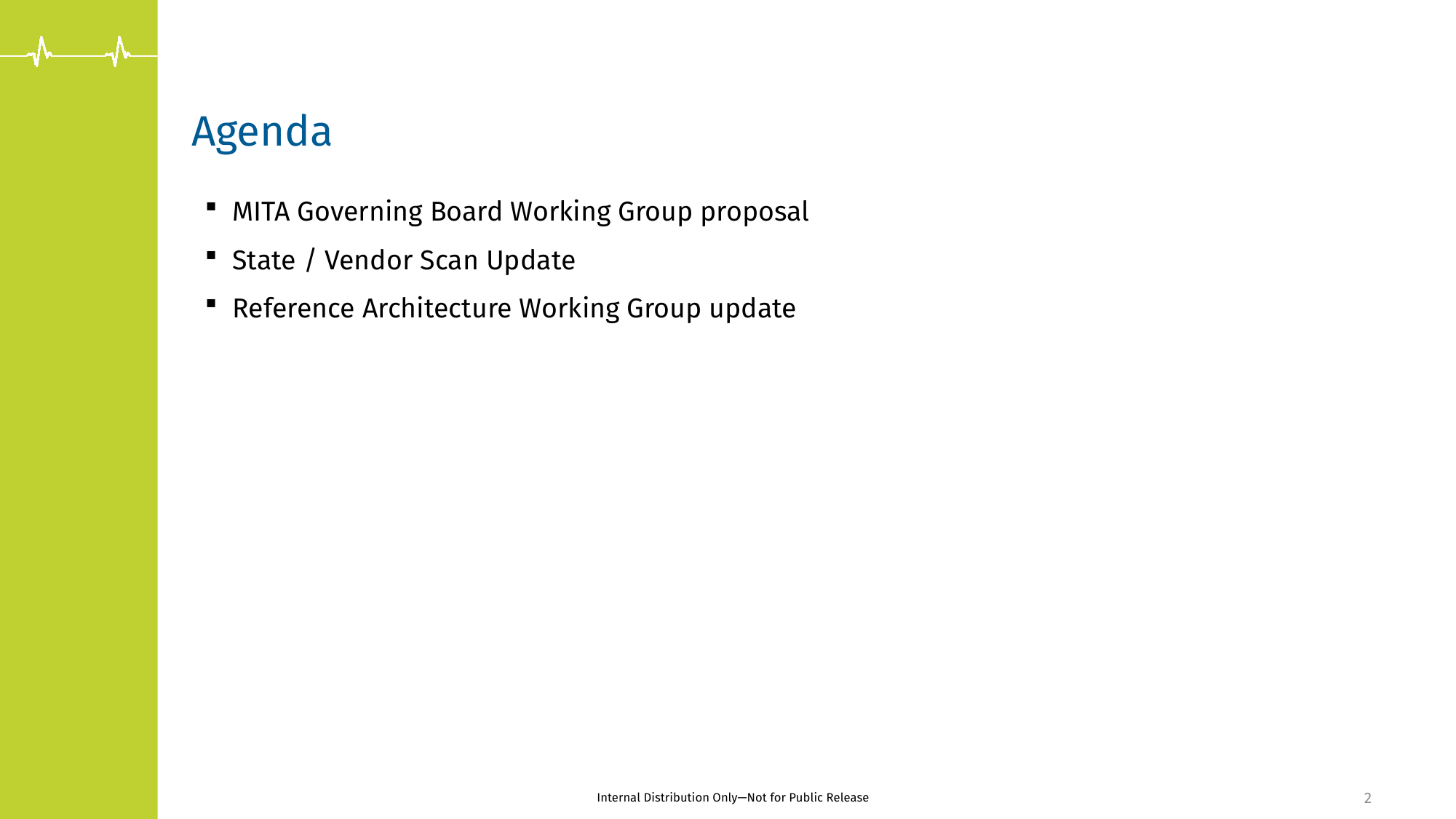

# Agenda
MITA Governing Board Working Group proposal
State / Vendor Scan Update
Reference Architecture Working Group update
2